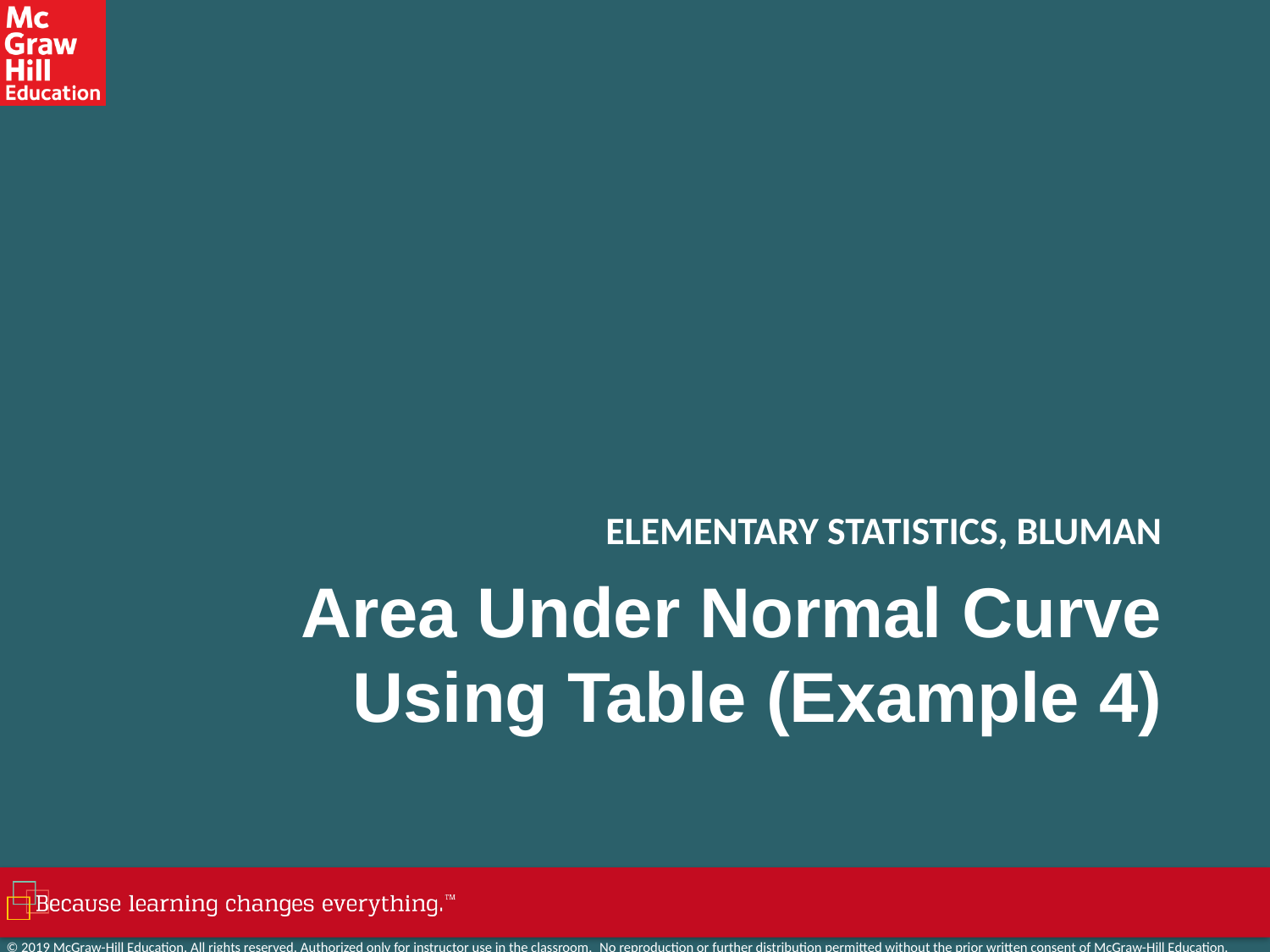

# ELEMENTARY STATISTICS, BLUMAN
Area Under Normal Curve Using Table (Example 4)
© 2019 McGraw-Hill Education. All rights reserved. Authorized only for instructor use in the classroom.  No reproduction or further distribution permitted without the prior written consent of McGraw-Hill Education.